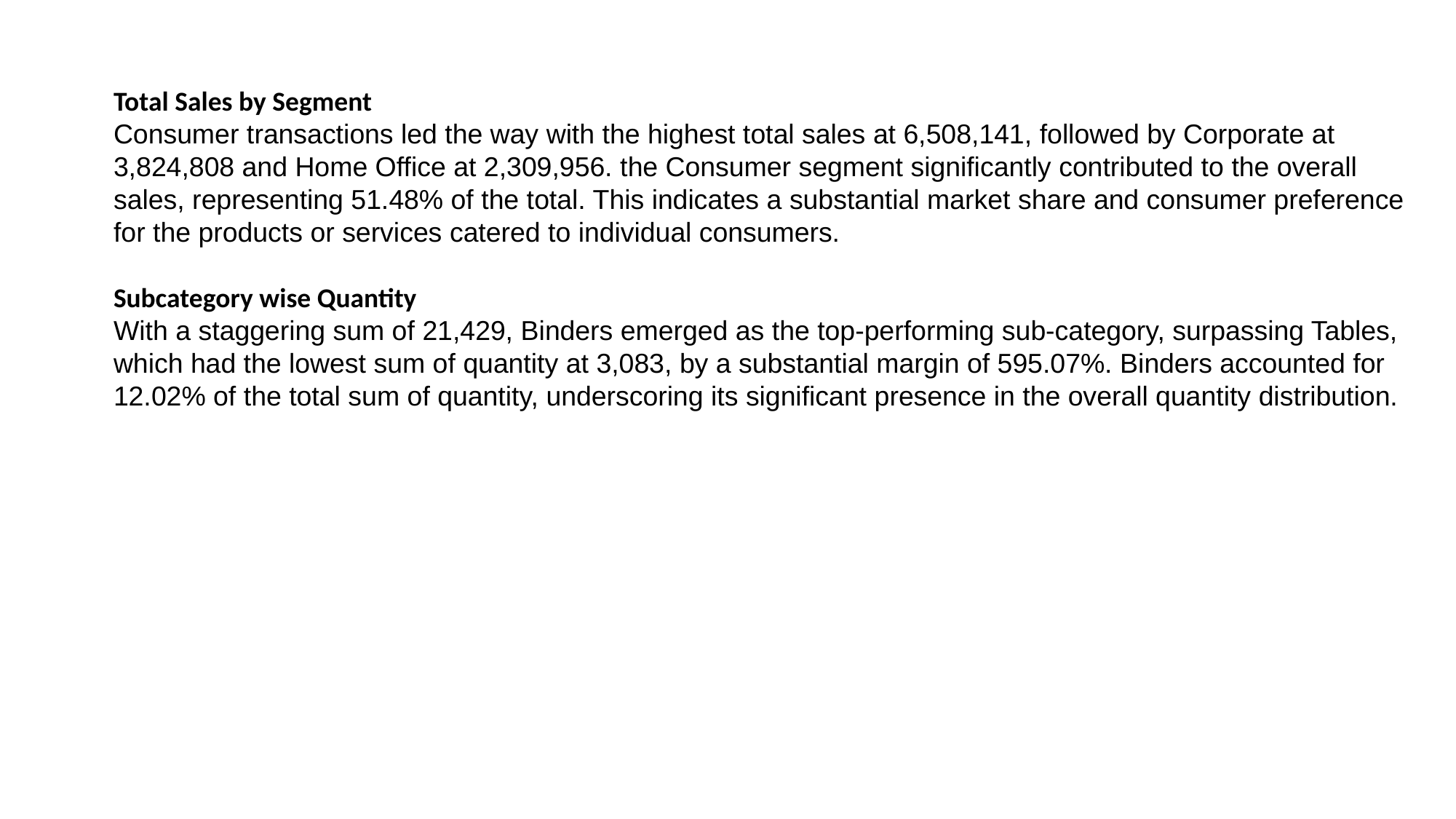

Total Sales by Segment
Consumer transactions led the way with the highest total sales at 6,508,141, followed by Corporate at 3,824,808 and Home Office at 2,309,956. the Consumer segment significantly contributed to the overall sales, representing 51.48% of the total. This indicates a substantial market share and consumer preference for the products or services catered to individual consumers.

Subcategory wise Quantity
With a staggering sum of 21,429, Binders emerged as the top-performing sub-category, surpassing Tables, which had the lowest sum of quantity at 3,083, by a substantial margin of 595.07%. Binders accounted for 12.02% of the total sum of quantity, underscoring its significant presence in the overall quantity distribution.